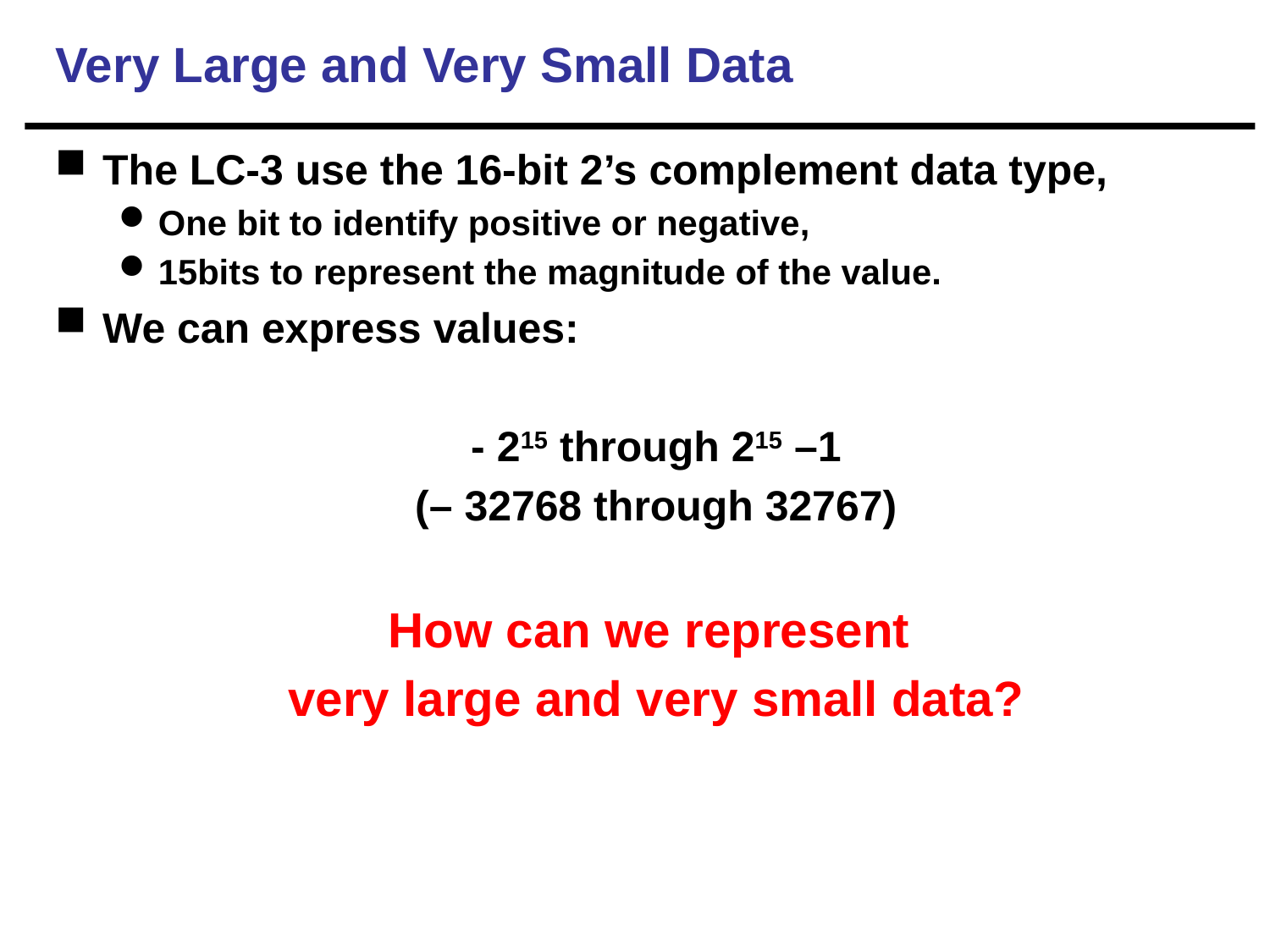

Very Large and Very Small Data
The LC-3 use the 16-bit 2’s complement data type,
One bit to identify positive or negative,
15bits to represent the magnitude of the value.
We can express values:

- 215 through 215 –1
(– 32768 through 32767)

How can we represent
very large and very small data?